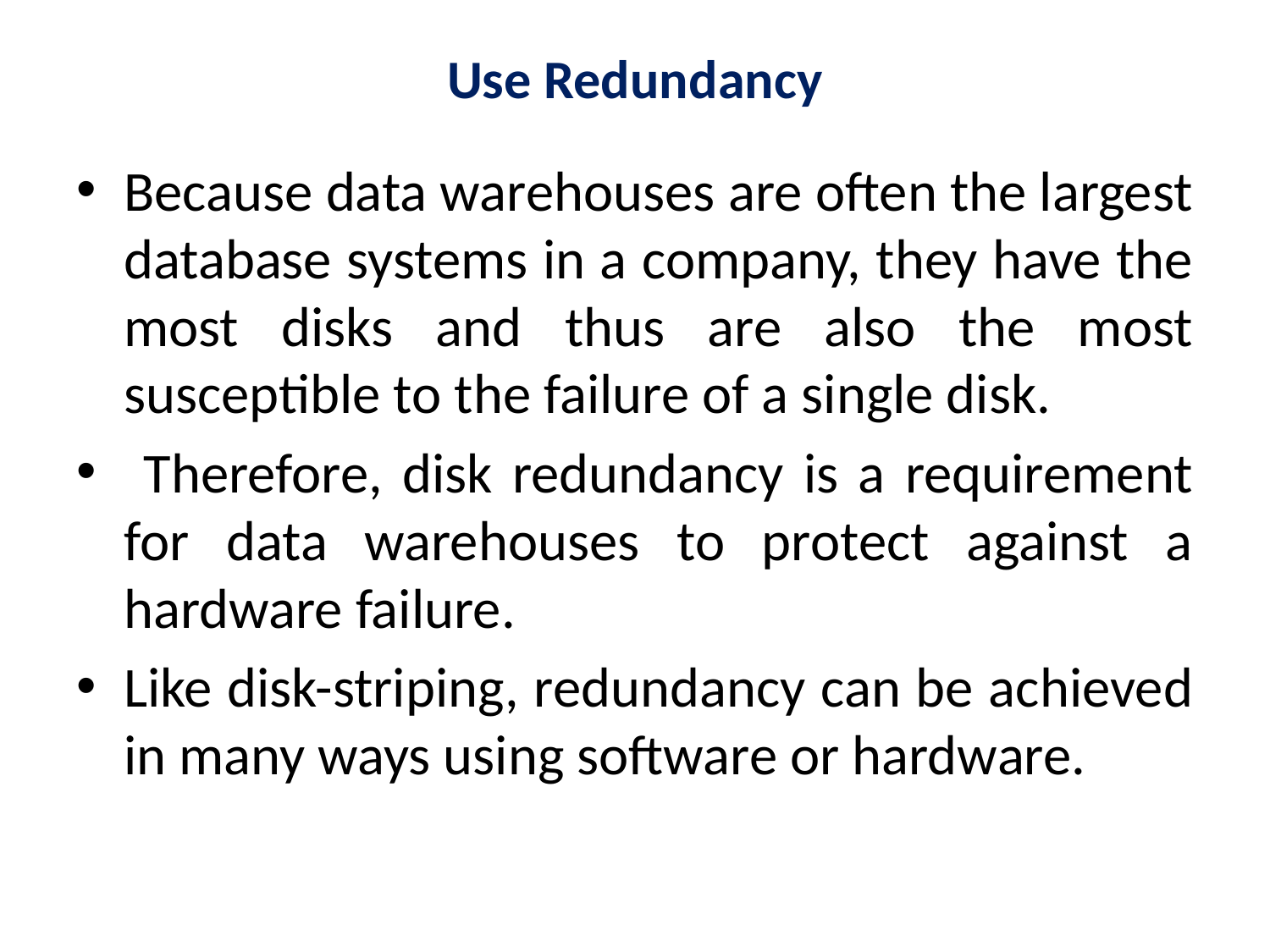

# Use Redundancy
Because data warehouses are often the largest database systems in a company, they have the most disks and thus are also the most susceptible to the failure of a single disk.
 Therefore, disk redundancy is a requirement for data warehouses to protect against a hardware failure.
Like disk-striping, redundancy can be achieved in many ways using software or hardware.